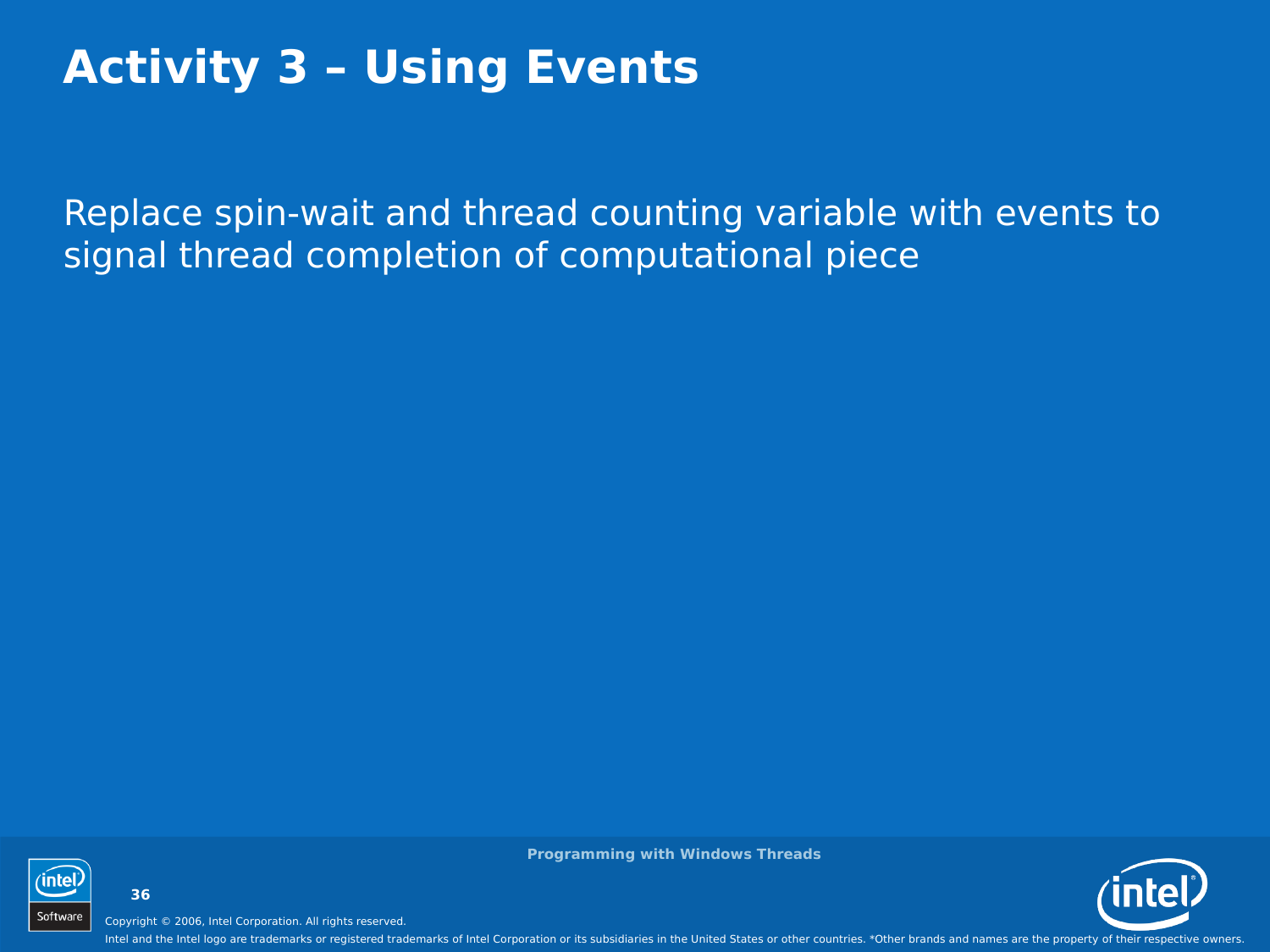

# Activity 3 – Using Events
Replace spin-wait and thread counting variable with events to signal thread completion of computational piece
Programming with Windows Threads
36